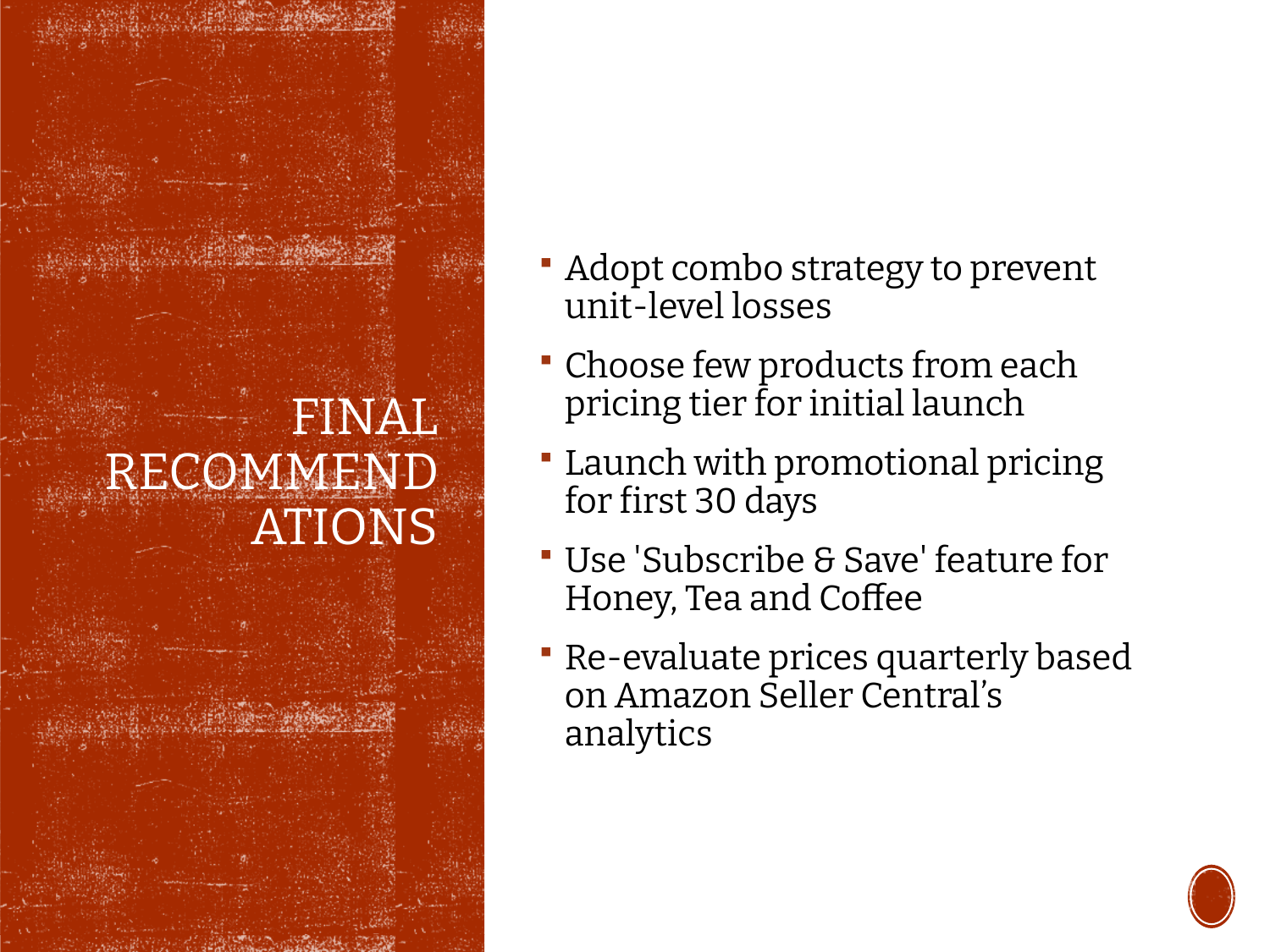

Adopt combo strategy to prevent unit-level losses
Choose few products from each pricing tier for initial launch
Launch with promotional pricing for first 30 days
Use 'Subscribe & Save' feature for Honey, Tea and Coffee
Re-evaluate prices quarterly based on Amazon Seller Central’s analytics
# Final Recommendations